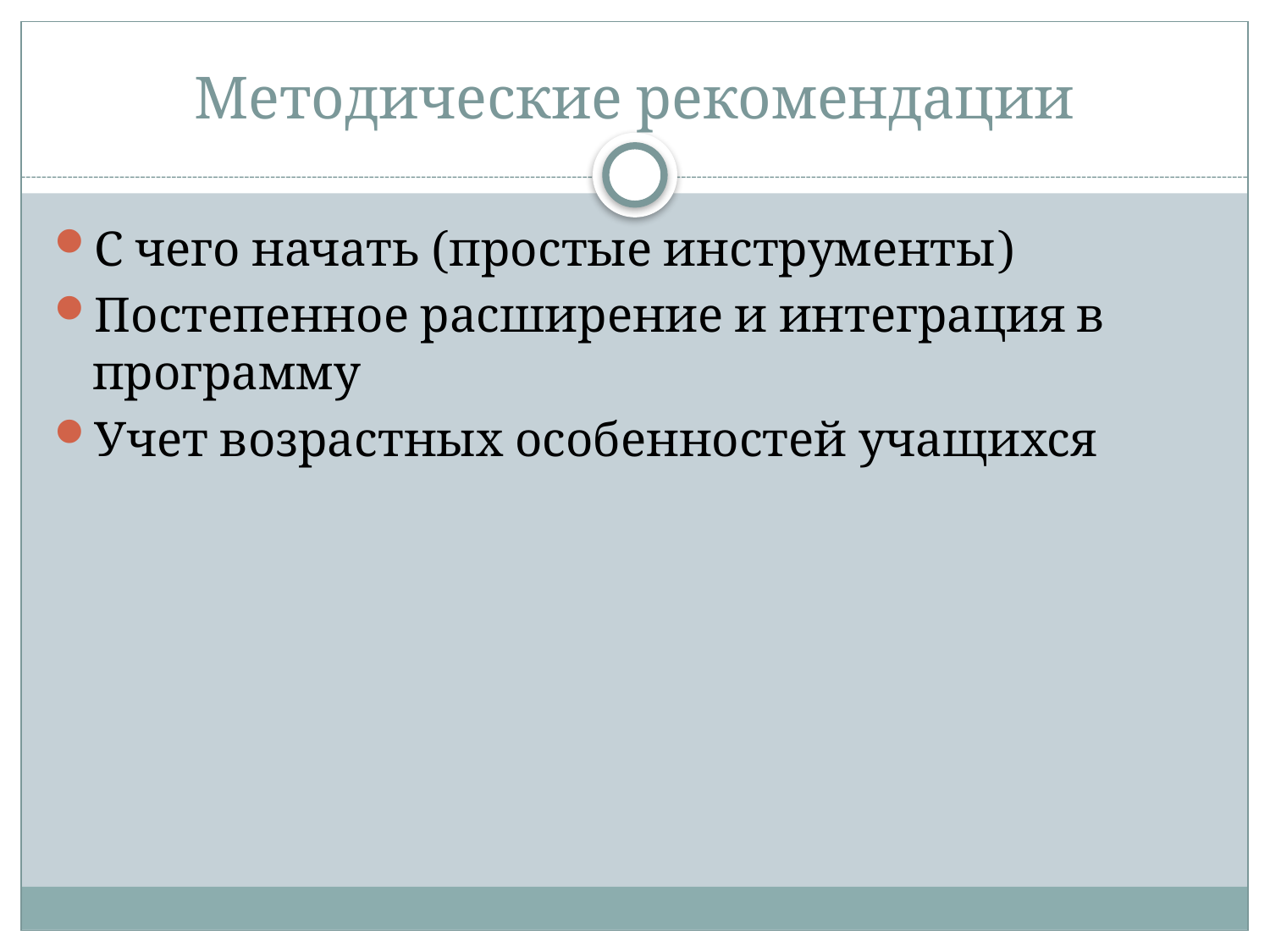

# Методические рекомендации
С чего начать (простые инструменты)
Постепенное расширение и интеграция в программу
Учет возрастных особенностей учащихся